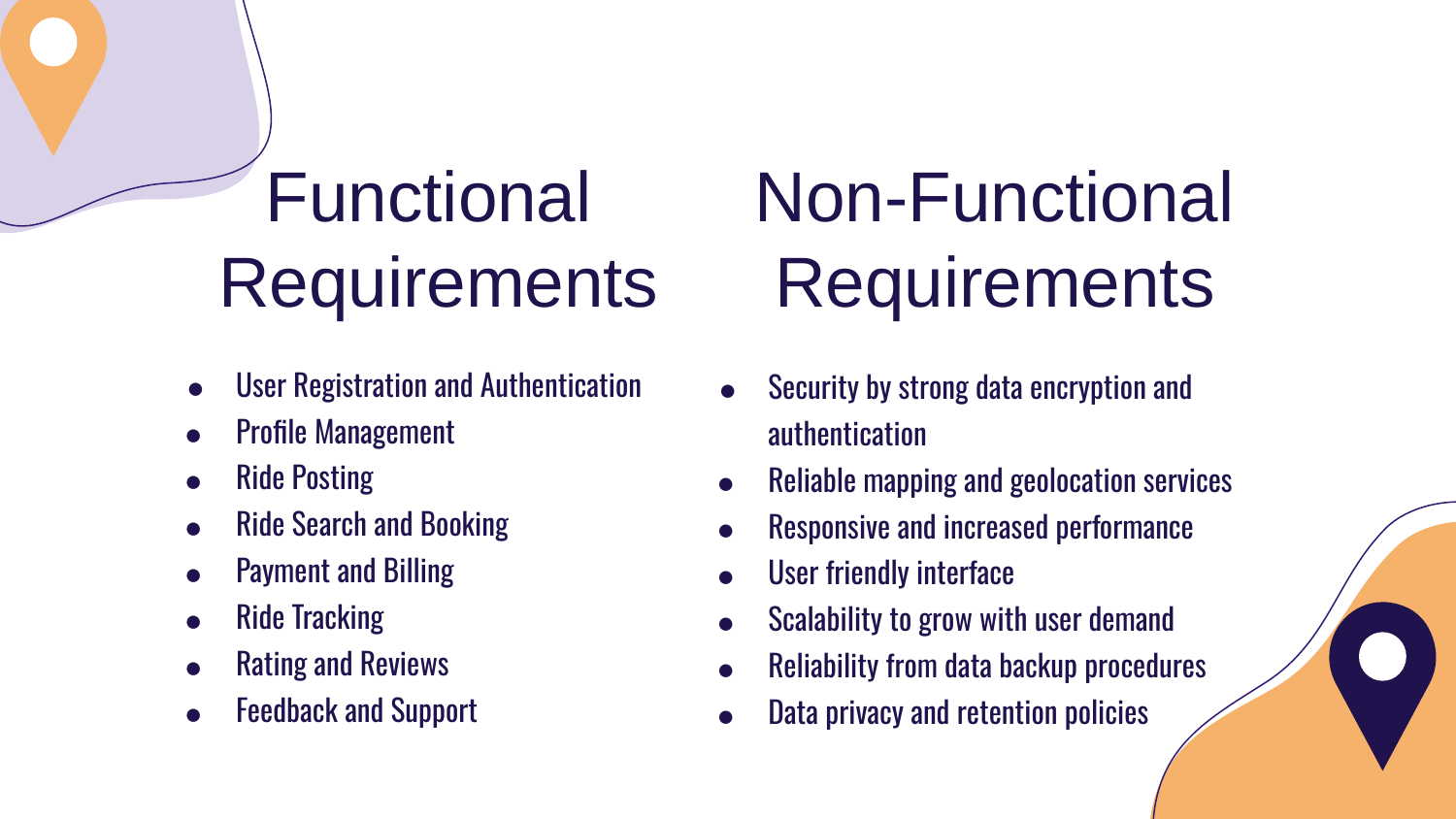

# Functional
Requirements
Non-Functional Requirements
User Registration and Authentication
Profile Management
Ride Posting
Ride Search and Booking
Payment and Billing
Ride Tracking
Rating and Reviews
Feedback and Support
Security by strong data encryption and authentication
Reliable mapping and geolocation services
Responsive and increased performance
User friendly interface
Scalability to grow with user demand
Reliability from data backup procedures
Data privacy and retention policies